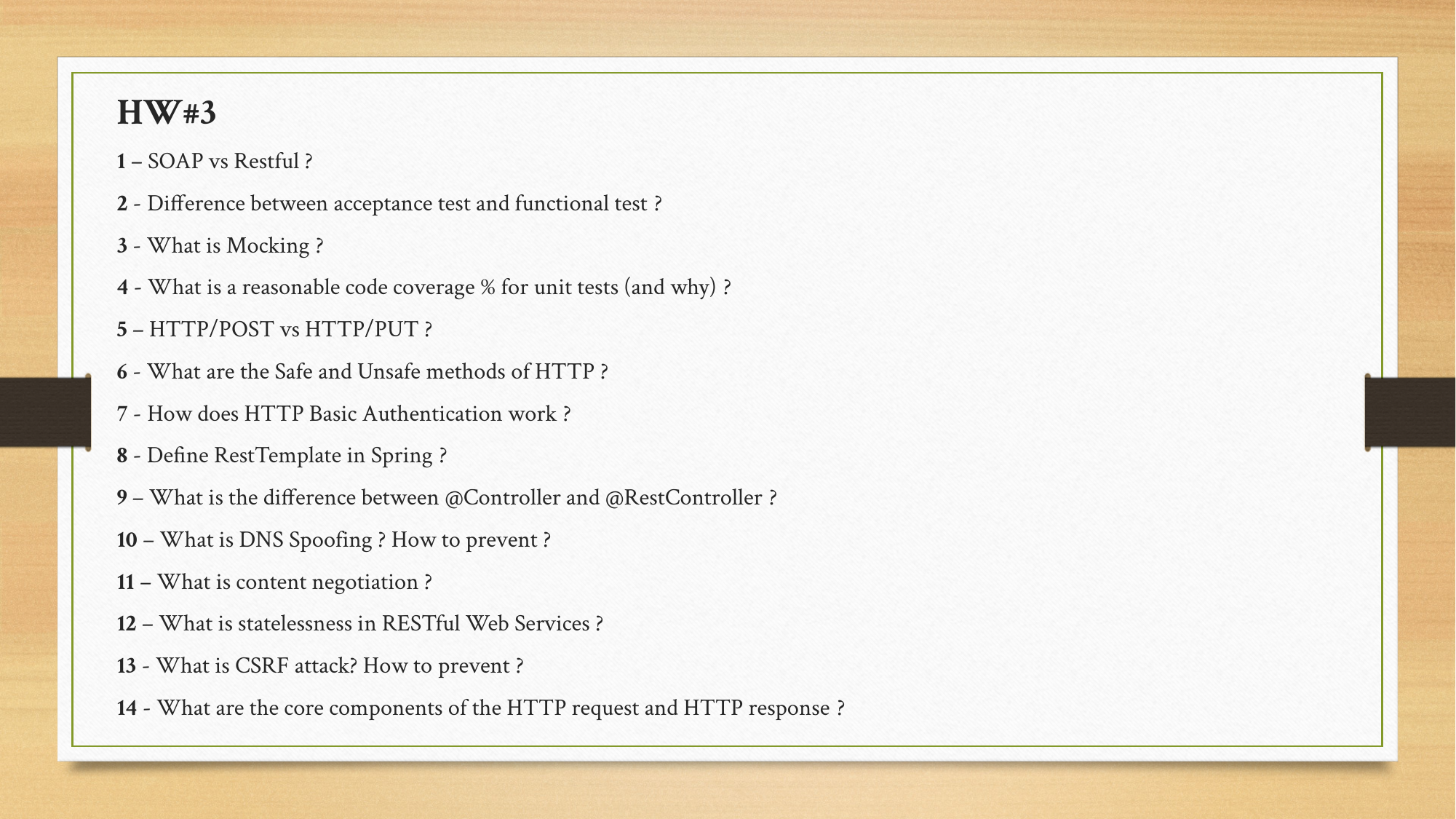

HW#3
1 – SOAP vs Restful ?
2 - Difference between acceptance test and functional test ?
3 - What is Mocking ?
4 - What is a reasonable code coverage % for unit tests (and why) ?
5 – HTTP/POST vs HTTP/PUT ?
6 - What are the Safe and Unsafe methods of HTTP ?
7 - How does HTTP Basic Authentication work ?
8 - Define RestTemplate in Spring ?
9 – What is the difference between @Controller and @RestController ?
10 – What is DNS Spoofing ? How to prevent ?
11 – What is content negotiation ?
12 – What is statelessness in RESTful Web Services ?
13 - What is CSRF attack? How to prevent ?
14 - What are the core components of the HTTP request and HTTP response ?